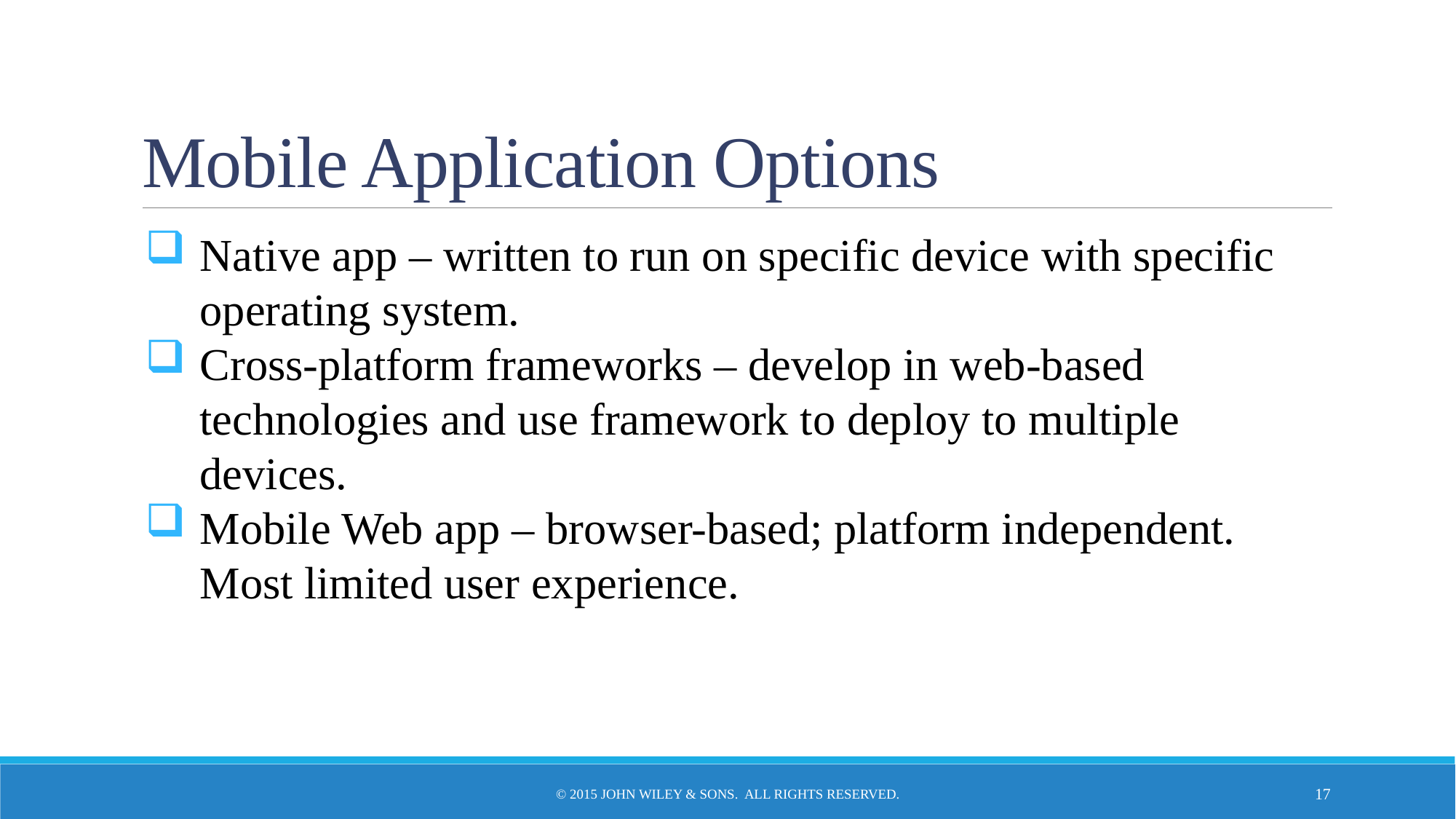

# Mobile Application Options
Native app – written to run on specific device with specific operating system.
Cross-platform frameworks – develop in web-based technologies and use framework to deploy to multiple devices.
Mobile Web app – browser-based; platform independent.  Most limited user experience.
17
© 2015 John Wiley & Sons.  All Rights Reserved.